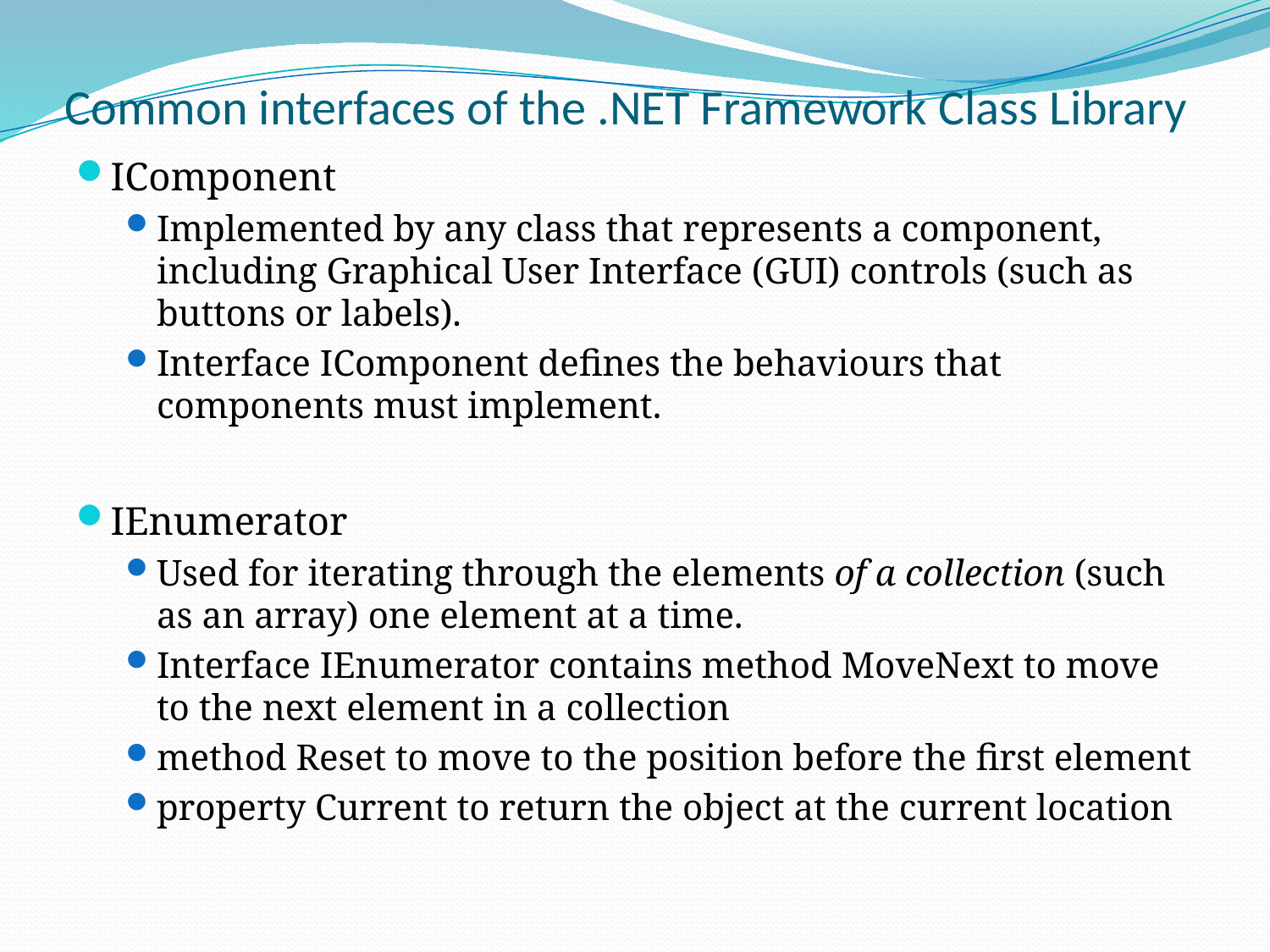

# Common interfaces of the .NET Framework Class Library
IComponent
Implemented by any class that represents a component, including Graphical User Interface (GUI) controls (such as buttons or labels).
Interface IComponent defines the behaviours that components must implement.

IEnumerator
Used for iterating through the elements of a collection (such as an array) one element at a time.
Interface IEnumerator contains method MoveNext to move to the next element in a collection
method Reset to move to the position before the first element
property Current to return the object at the current location